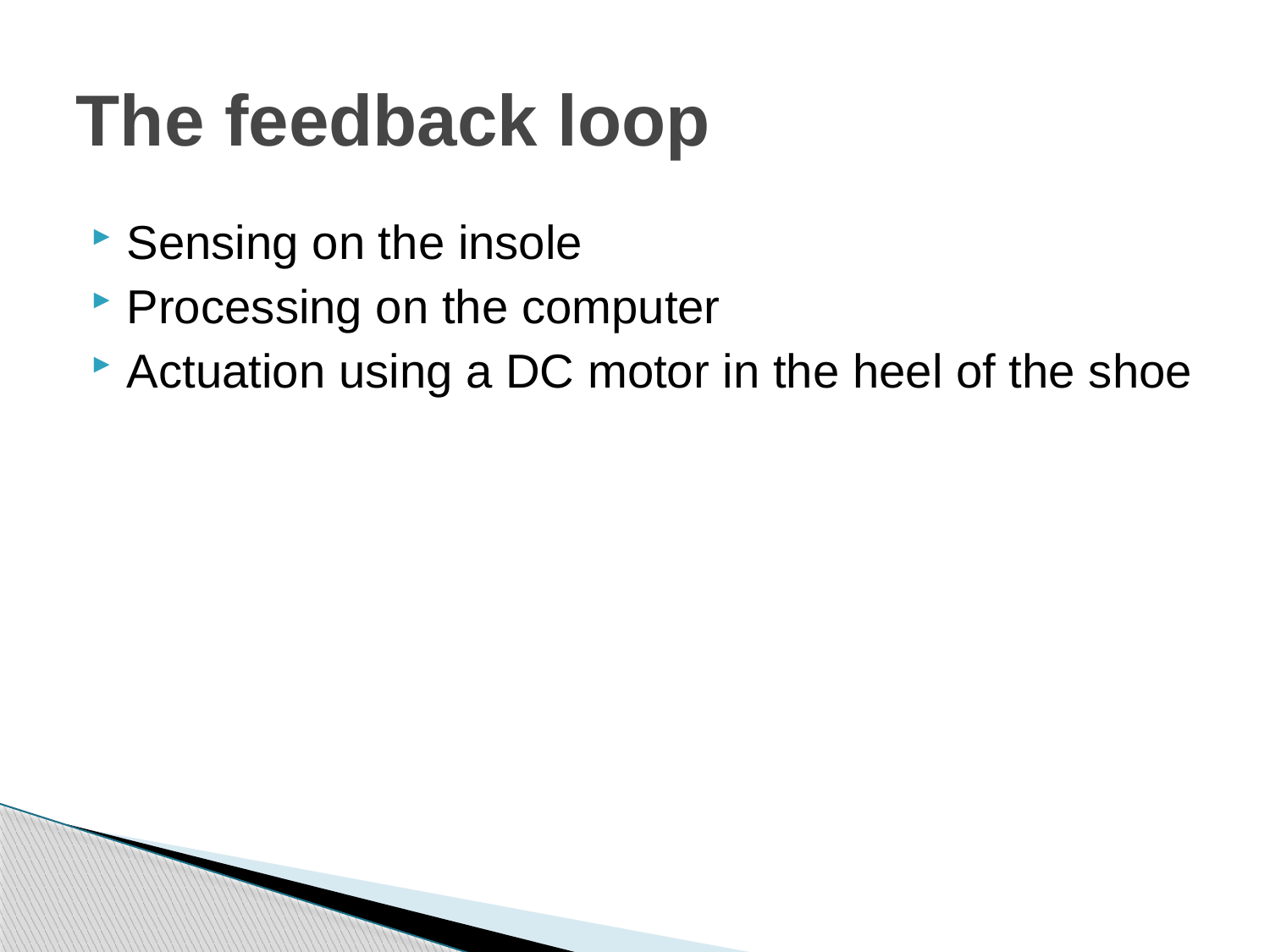

# The feedback loop
Sensing on the insole
Processing on the computer
Actuation using a DC motor in the heel of the shoe